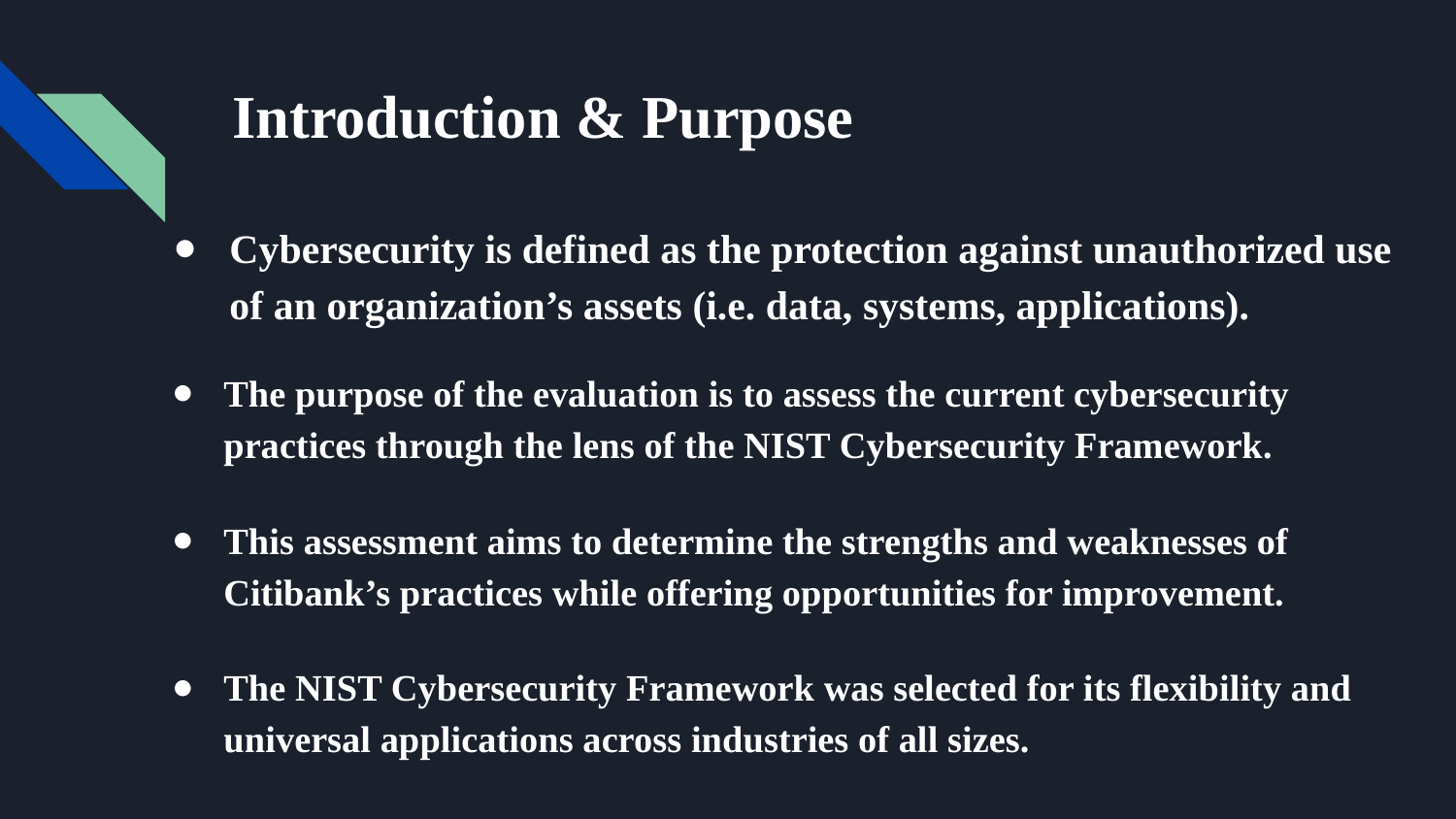

# Introduction & Purpose
Cybersecurity is defined as the protection against unauthorized use of an organization’s assets (i.e. data, systems, applications).

The purpose of the evaluation is to assess the current cybersecurity practices through the lens of the NIST Cybersecurity Framework.
This assessment aims to determine the strengths and weaknesses of Citibank’s practices while offering opportunities for improvement.
The NIST Cybersecurity Framework was selected for its flexibility and universal applications across industries of all sizes.